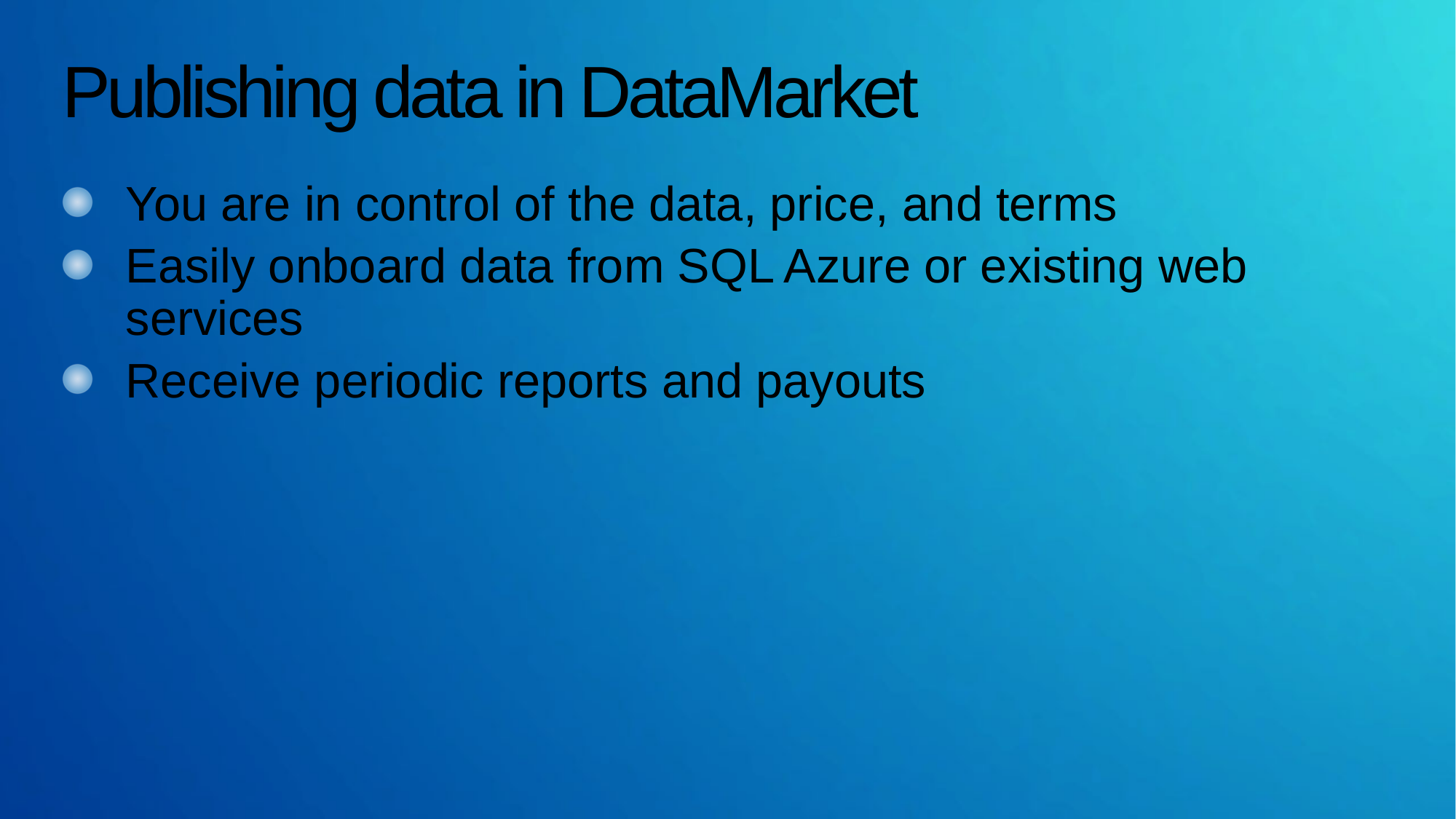

# Publishing data in DataMarket
You are in control of the data, price, and terms
Easily onboard data from SQL Azure or existing web services
Receive periodic reports and payouts